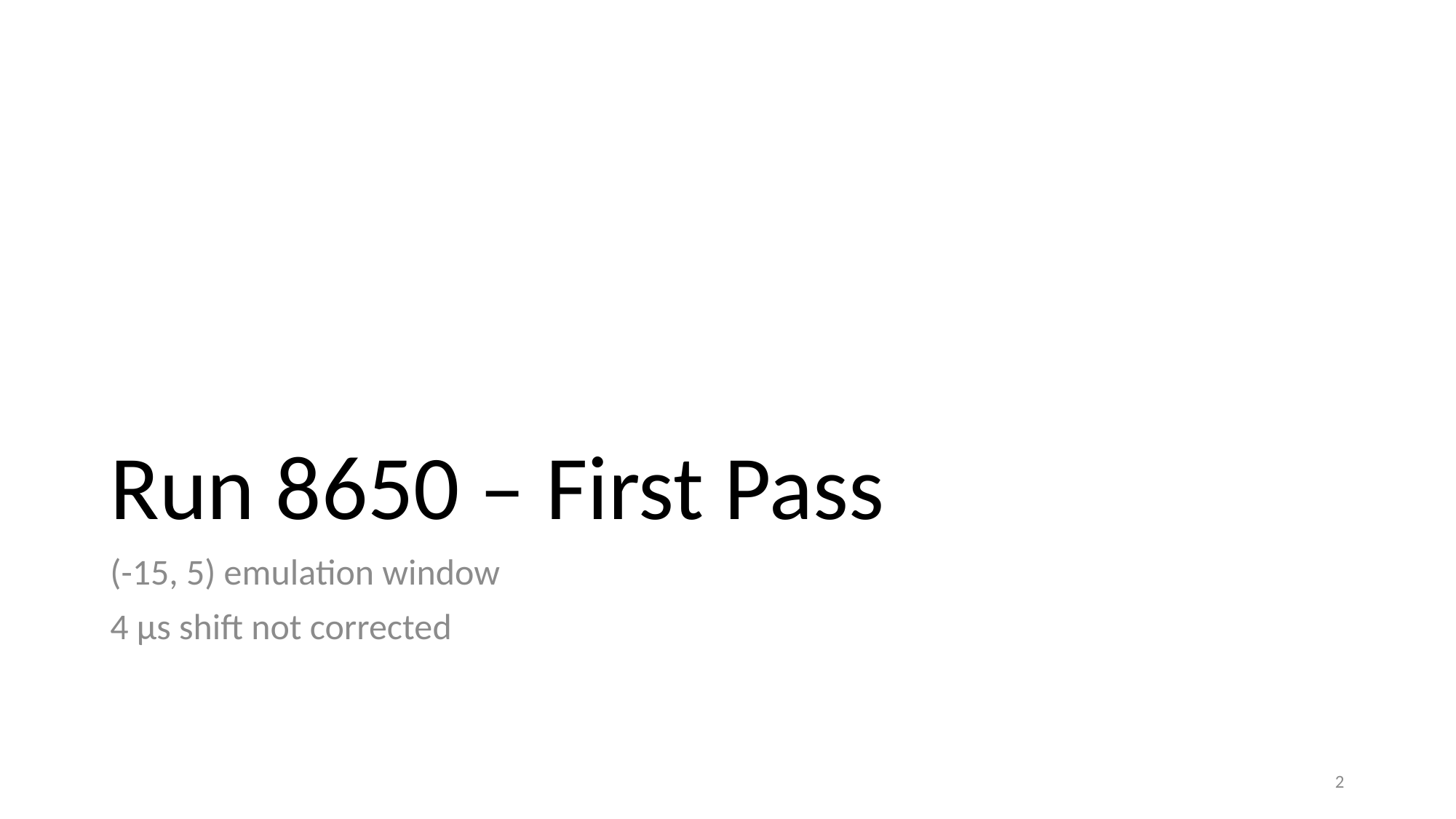

# Run 8650 – First Pass
(-15, 5) emulation window
4 µs shift not corrected
2